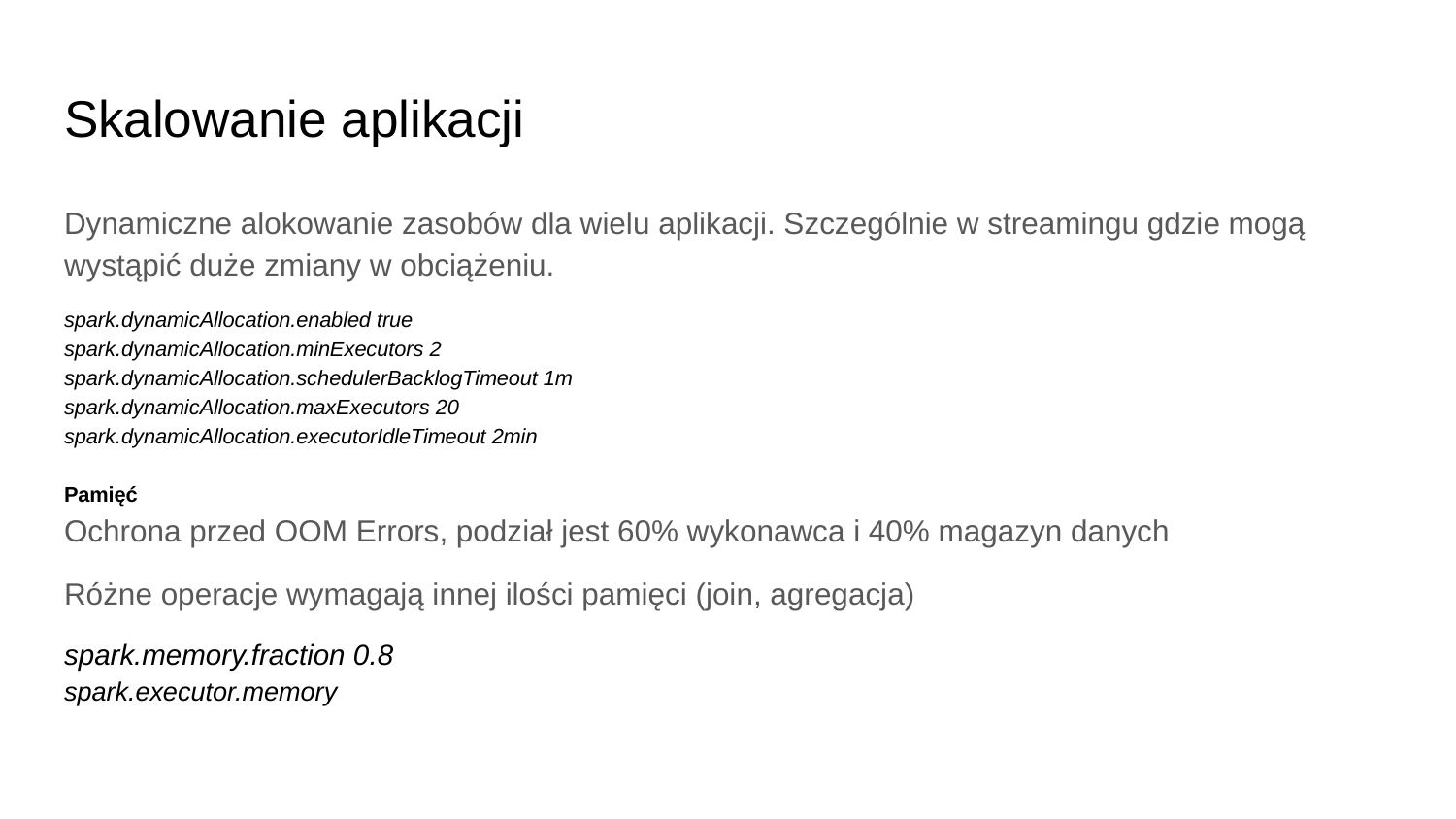

# Skalowanie aplikacji
Dynamiczne alokowanie zasobów dla wielu aplikacji. Szczególnie w streamingu gdzie mogą wystąpić duże zmiany w obciążeniu.
spark.dynamicAllocation.enabled true
spark.dynamicAllocation.minExecutors 2
spark.dynamicAllocation.schedulerBacklogTimeout 1m
spark.dynamicAllocation.maxExecutors 20
spark.dynamicAllocation.executorIdleTimeout 2min

Pamięć
Ochrona przed OOM Errors, podział jest 60% wykonawca i 40% magazyn danych
Różne operacje wymagają innej ilości pamięci (join, agregacja)
spark.memory.fraction 0.8
spark.executor.memory